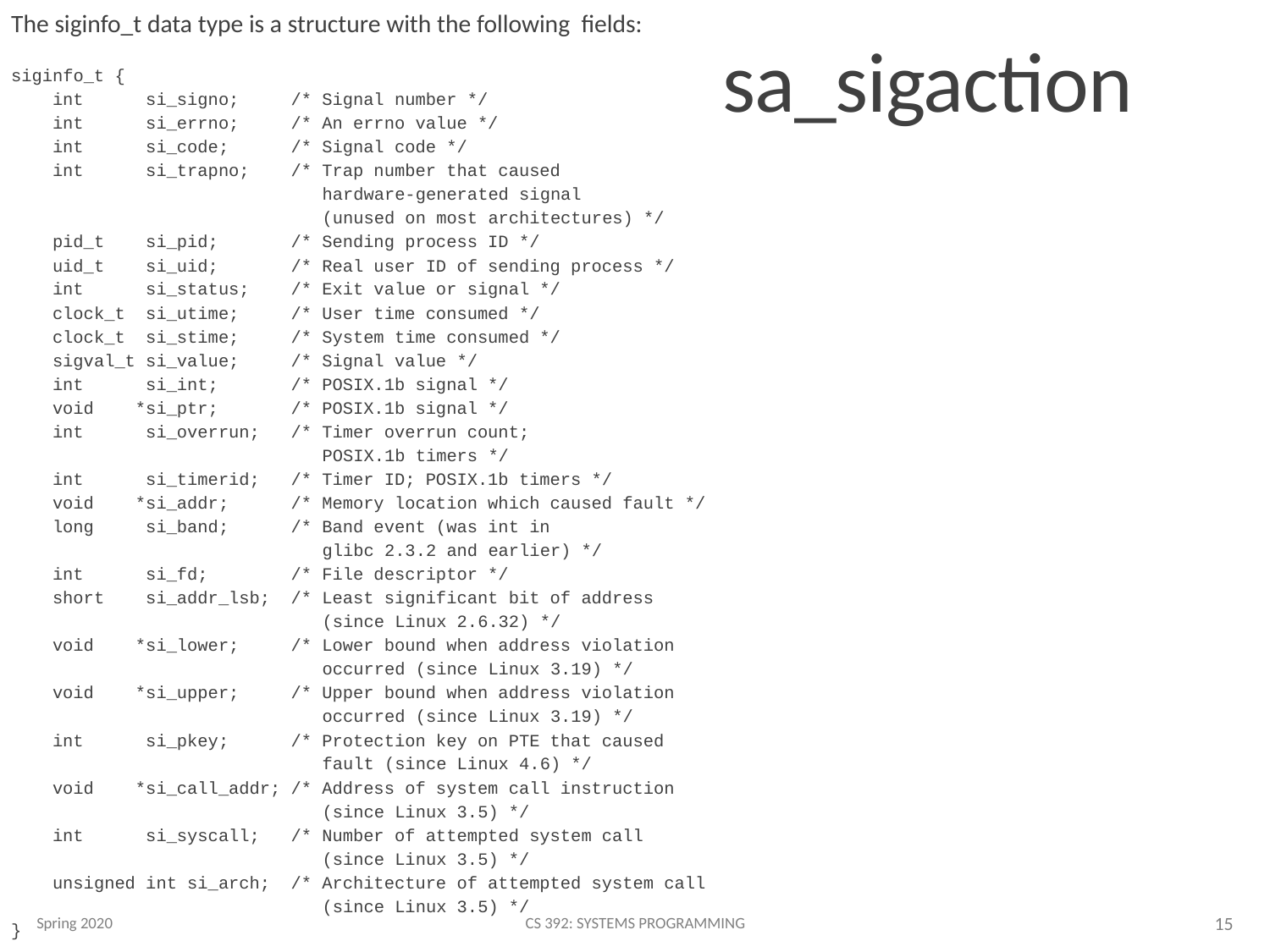

The siginfo_t data type is a structure with the following  fields:

siginfo_t {
    int      si_signo;     /* Signal number */
    int      si_errno;     /* An errno value */
    int      si_code;      /* Signal code */
    int      si_trapno;    /* Trap number that caused
                              hardware-generated signal
                              (unused on most architectures) */
    pid_t    si_pid;       /* Sending process ID */
    uid_t    si_uid;       /* Real user ID of sending process */
    int      si_status;    /* Exit value or signal */
    clock_t  si_utime;     /* User time consumed */
    clock_t  si_stime;     /* System time consumed */
    sigval_t si_value;     /* Signal value */
    int      si_int;       /* POSIX.1b signal */
    void    *si_ptr;       /* POSIX.1b signal */
    int      si_overrun;   /* Timer overrun count;
                              POSIX.1b timers */
    int      si_timerid;   /* Timer ID; POSIX.1b timers */
    void    *si_addr;      /* Memory location which caused fault */
    long     si_band;      /* Band event (was int in
                              glibc 2.3.2 and earlier) */
    int      si_fd;        /* File descriptor */
    short    si_addr_lsb;  /* Least significant bit of address
                              (since Linux 2.6.32) */
    void    *si_lower;     /* Lower bound when address violation
                              occurred (since Linux 3.19) */
    void    *si_upper;     /* Upper bound when address violation
                              occurred (since Linux 3.19) */
    int      si_pkey;      /* Protection key on PTE that caused
                              fault (since Linux 4.6) */
    void    *si_call_addr; /* Address of system call instruction
                              (since Linux 3.5) */
    int      si_syscall;   /* Number of attempted system call
                              (since Linux 3.5) */
    unsigned int si_arch;  /* Architecture of attempted system call
                              (since Linux 3.5) */
}
# sa_sigaction

Spring 2020
CS 392: Systems Programming
15